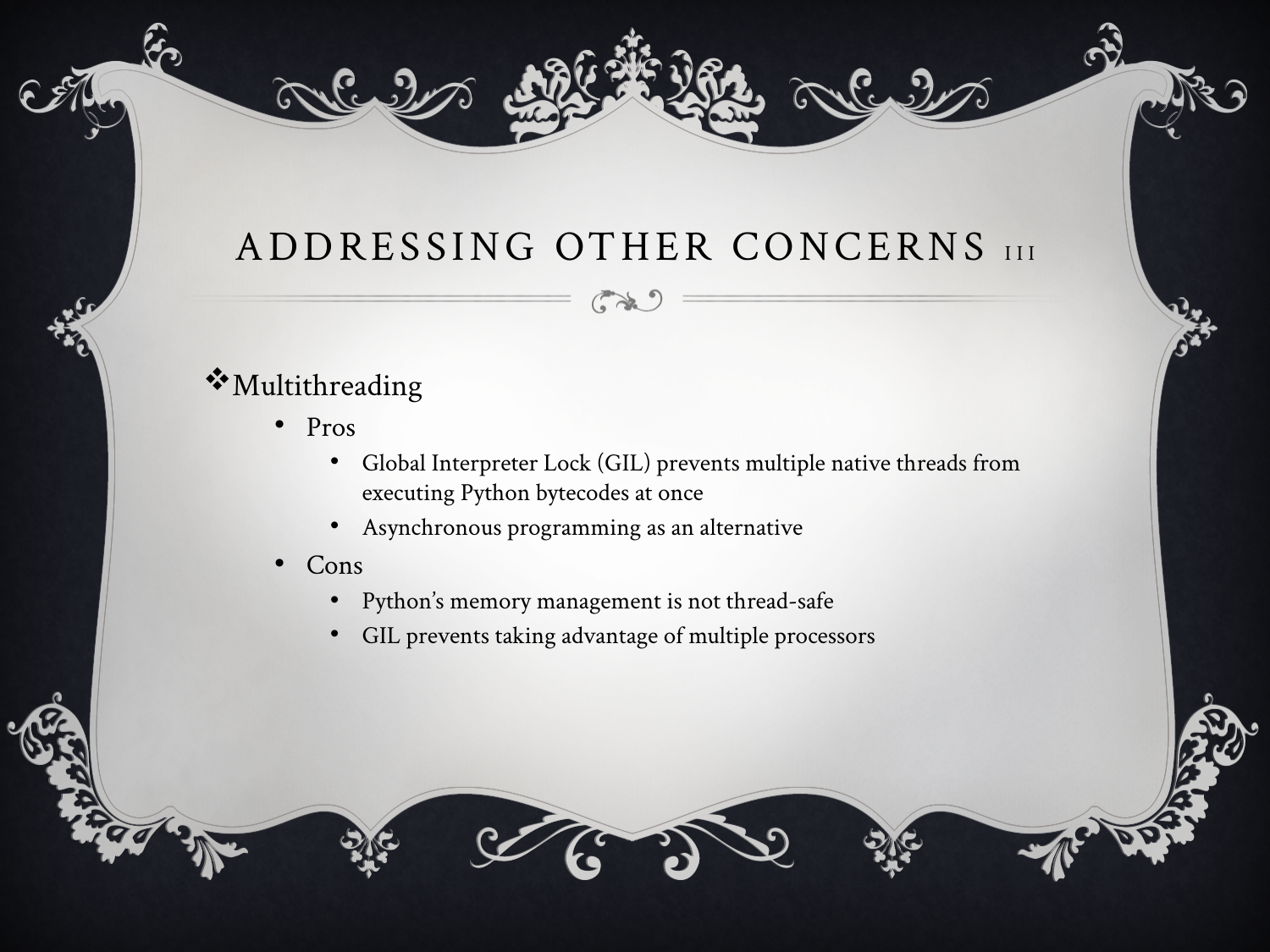

# Addressing other concerns III
Multithreading
Pros
Global Interpreter Lock (GIL) prevents multiple native threads from executing Python bytecodes at once
Asynchronous programming as an alternative
Cons
Python’s memory management is not thread-safe
GIL prevents taking advantage of multiple processors